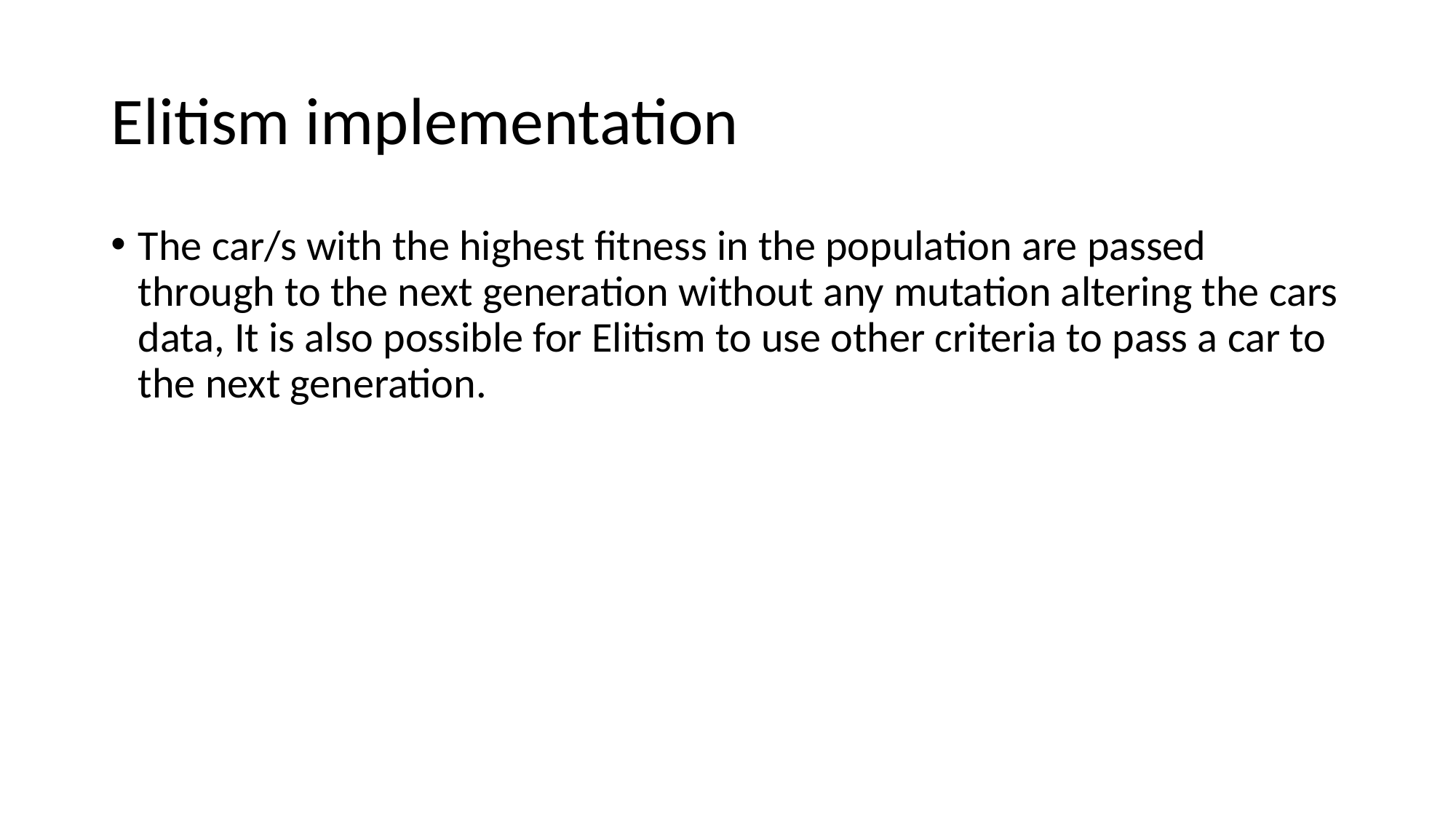

# Elitism implementation
The car/s with the highest fitness in the population are passed through to the next generation without any mutation altering the cars data, It is also possible for Elitism to use other criteria to pass a car to the next generation.